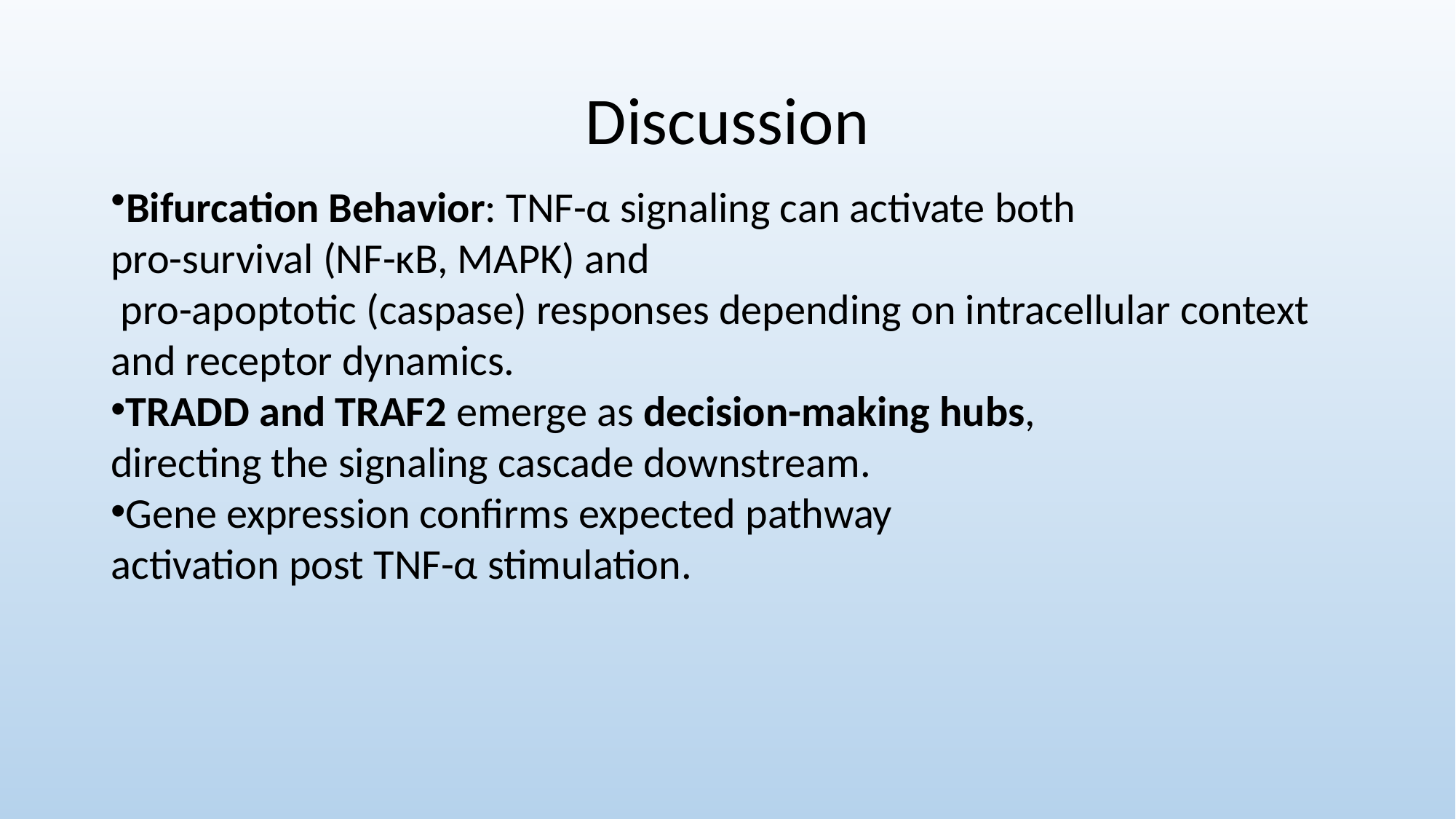

# Discussion
Bifurcation Behavior: TNF-α signaling can activate both
pro-survival (NF-κB, MAPK) and
 pro-apoptotic (caspase) responses depending on intracellular context
and receptor dynamics.
TRADD and TRAF2 emerge as decision-making hubs,
directing the signaling cascade downstream.
Gene expression confirms expected pathway
activation post TNF-α stimulation.